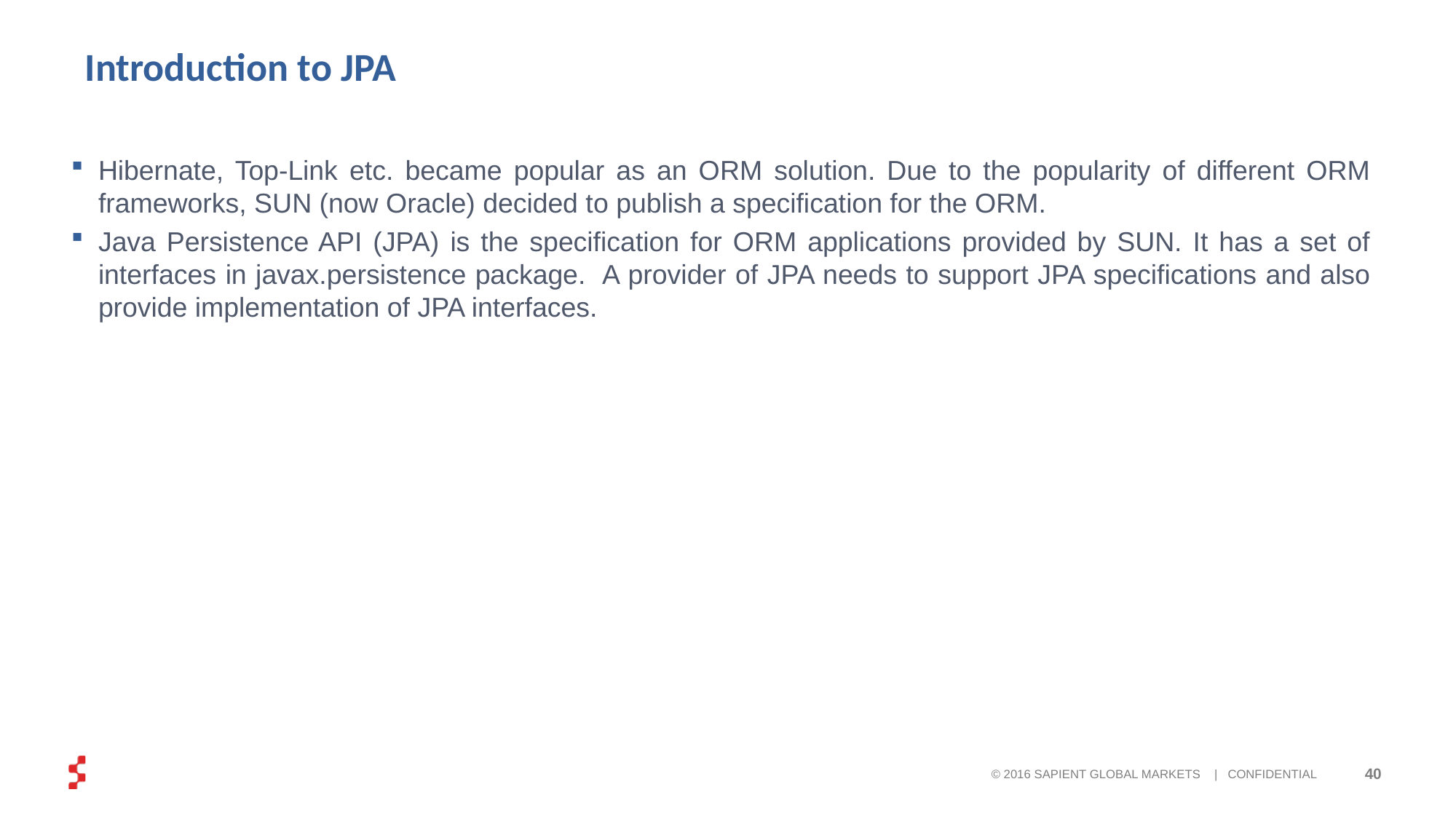

# Introduction to JPA
Hibernate, Top-Link etc. became popular as an ORM solution. Due to the popularity of different ORM frameworks, SUN (now Oracle) decided to publish a specification for the ORM.
Java Persistence API (JPA) is the specification for ORM applications provided by SUN. It has a set of interfaces in javax.persistence package.  A provider of JPA needs to support JPA specifications and also provide implementation of JPA interfaces.